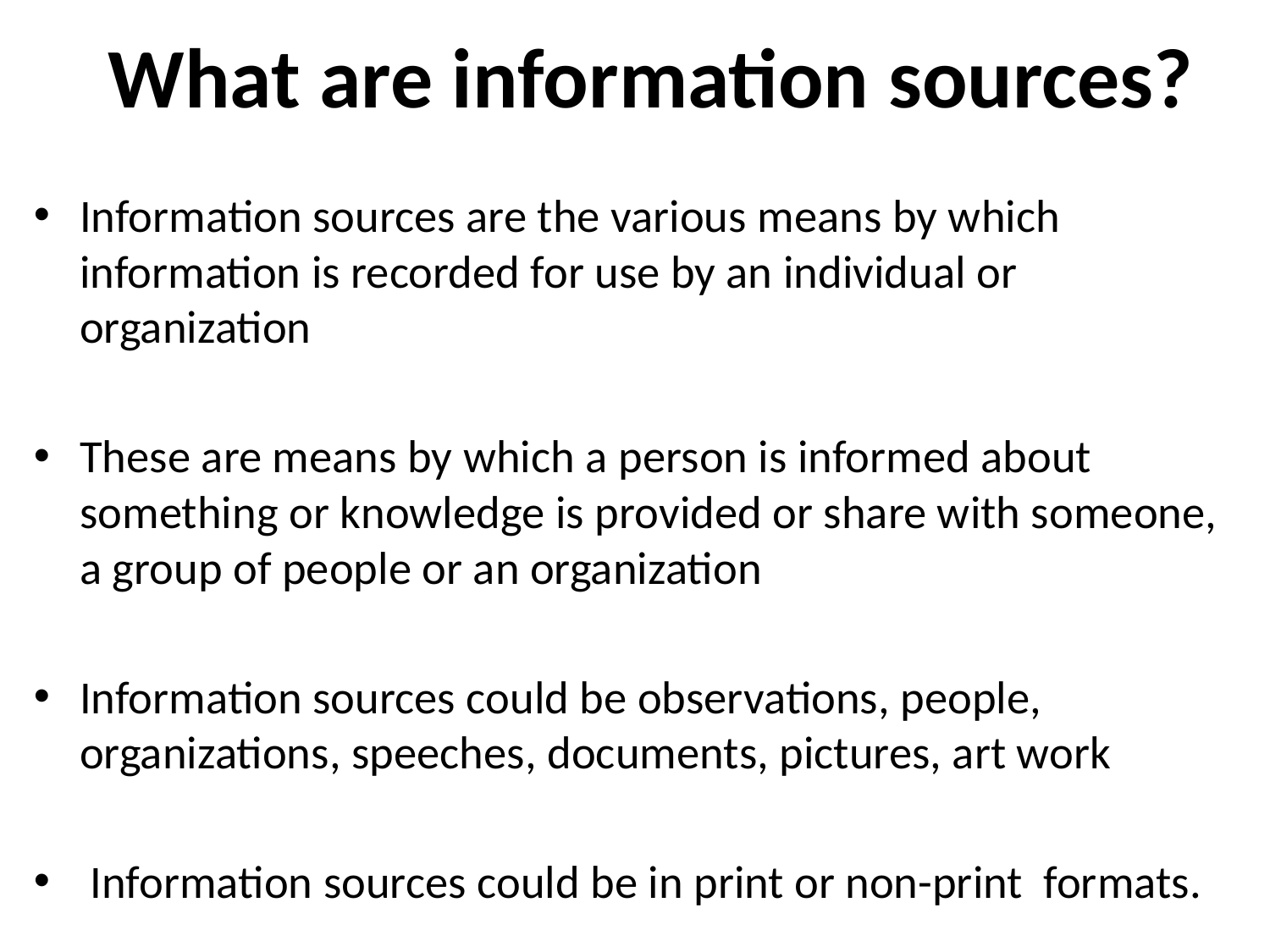

# What are information sources?
Information sources are the various means by which information is recorded for use by an individual or organization

These are means by which a person is informed about something or knowledge is provided or share with someone, a group of people or an organization

Information sources could be observations, people, organizations, speeches, documents, pictures, art work

 Information sources could be in print or non-print  formats.